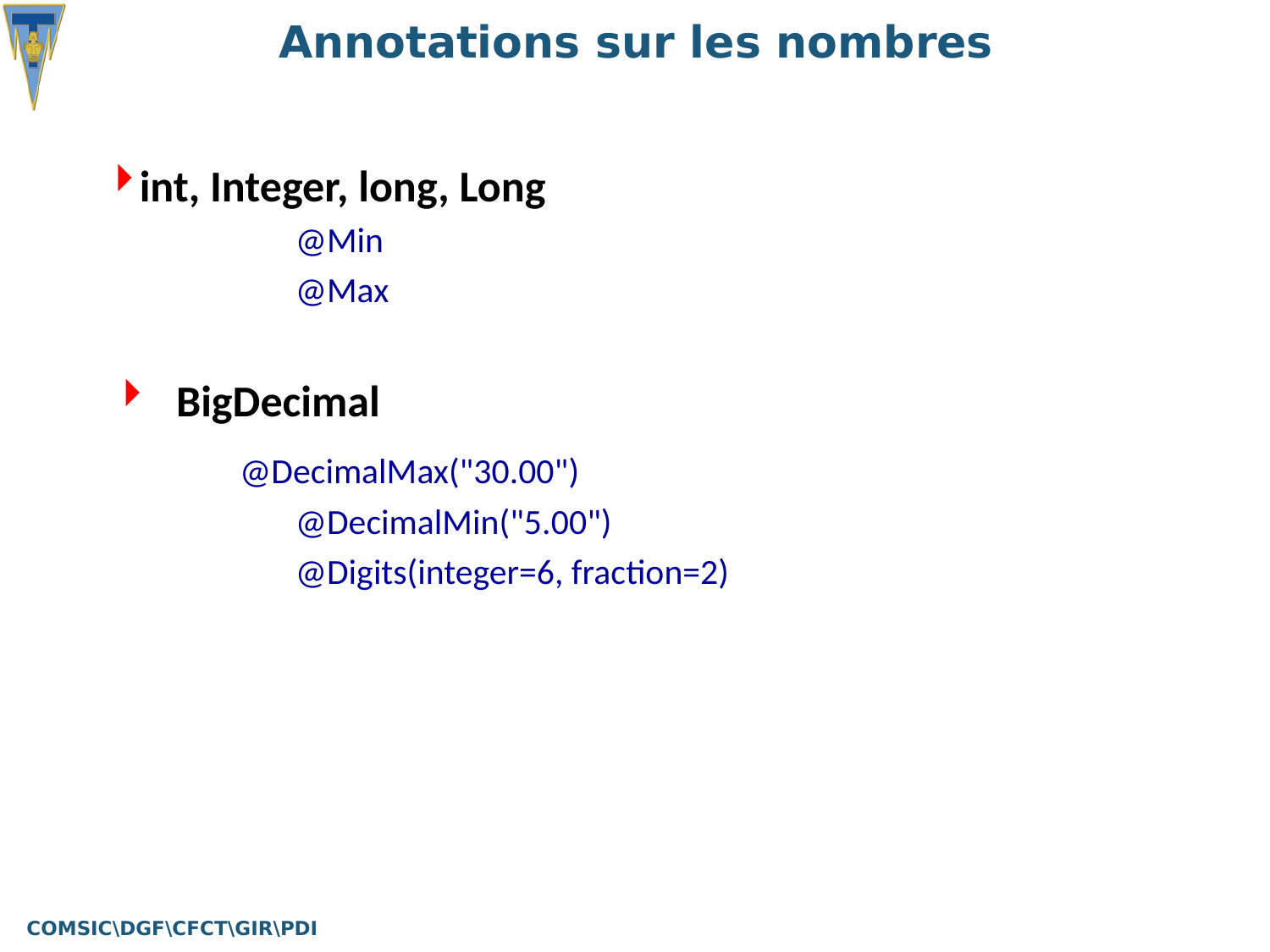

# Annotations sur les nombres
int, Integer, long, Long
	@Min
	@Max

BigDecimal
	@DecimalMax("30.00")
	@DecimalMin("5.00")
	@Digits(integer=6, fraction=2)